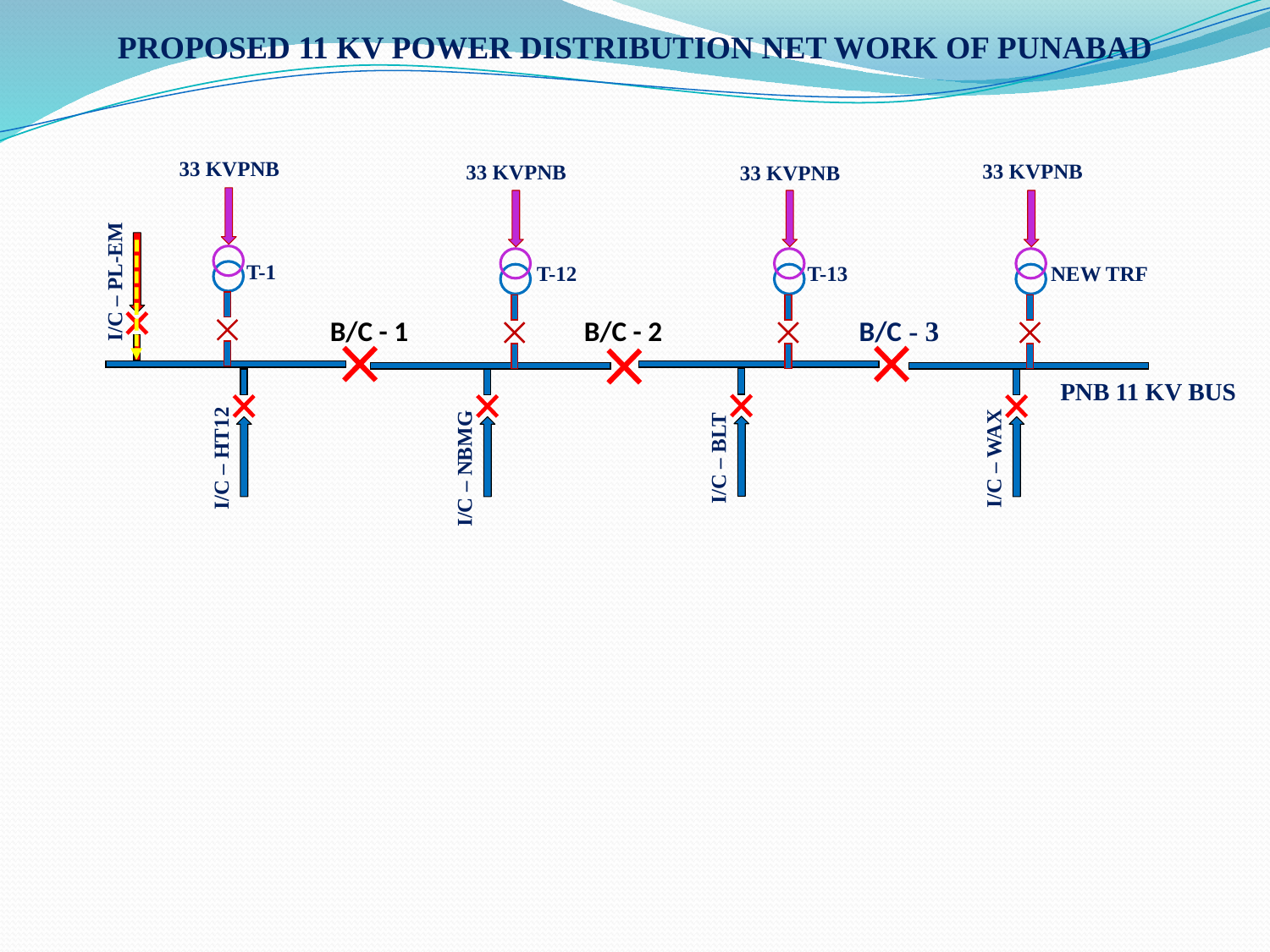

PROPOSED 11 KV POWER DISTRIBUTION NET WORK OF PUNABAD
33 KVPNB

33 KVPNB

33 KVPNB

33 KVPNB

T-1

T-12

T-13

NEW TRF

I/C – PL-EM

B/C - 1
B/C - 2
B/C - 3

PNB 11 KV BUS

I/C – BLT

I/C – HT12

I/C – NBMG

I/C – WAX